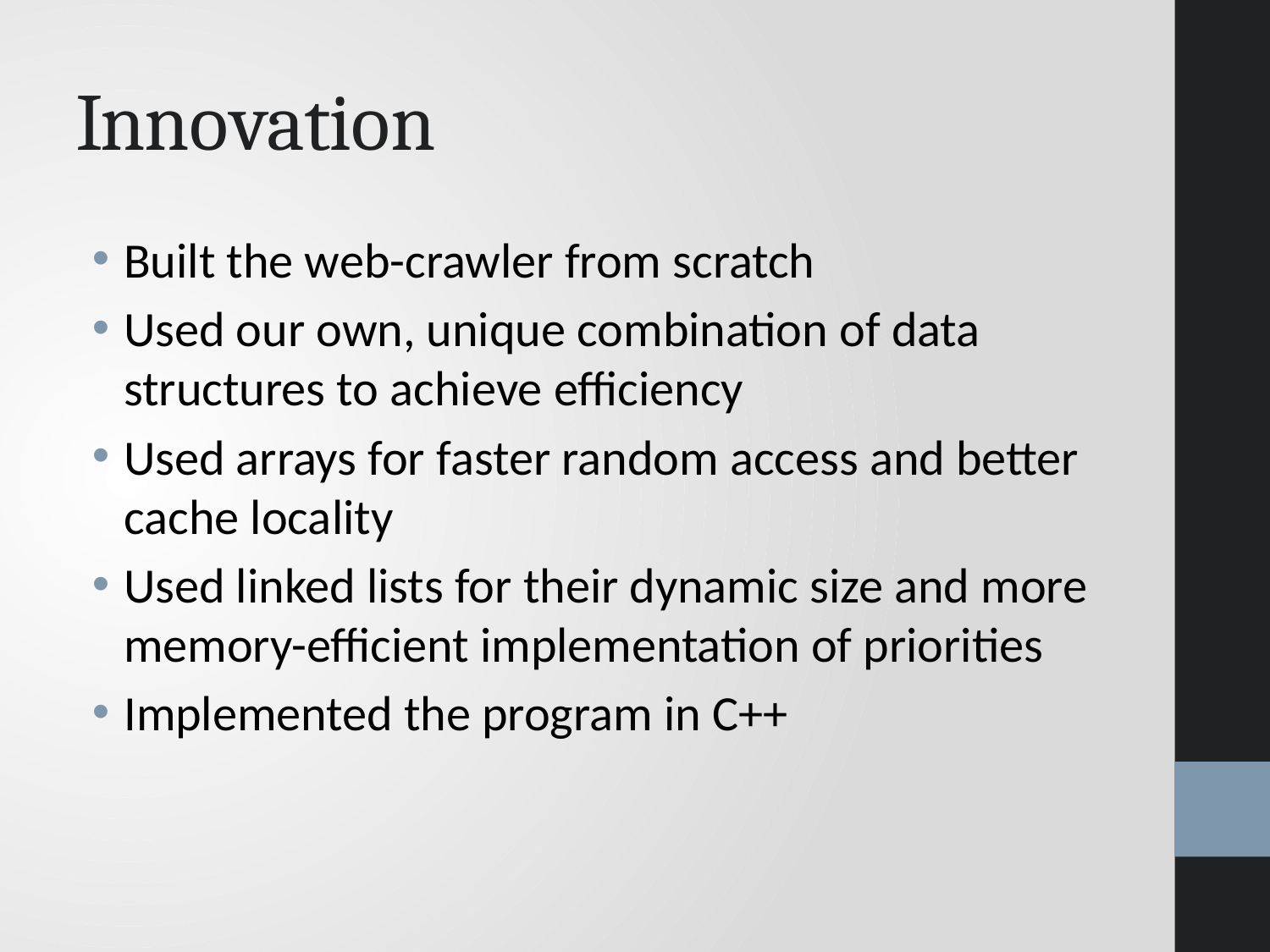

# Innovation
Built the web-crawler from scratch
Used our own, unique combination of data structures to achieve efficiency
Used arrays for faster random access and better cache locality
Used linked lists for their dynamic size and more memory-efficient implementation of priorities
Implemented the program in C++